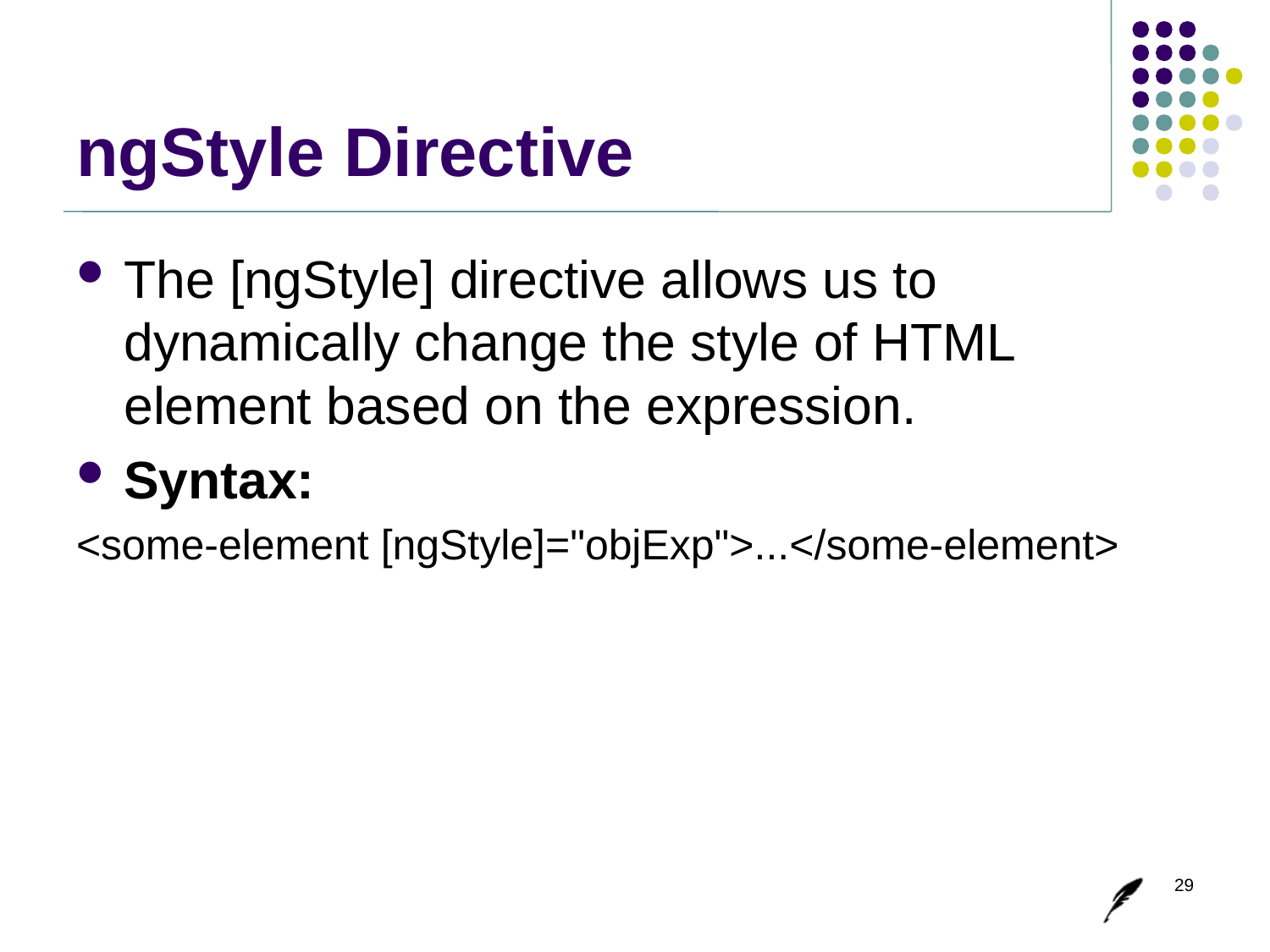

# ngStyle Directive
The [ngStyle] directive allows us to dynamically change the style of HTML element based on the expression.
Syntax:
<some-element [ngStyle]="objExp">...</some-element>

29